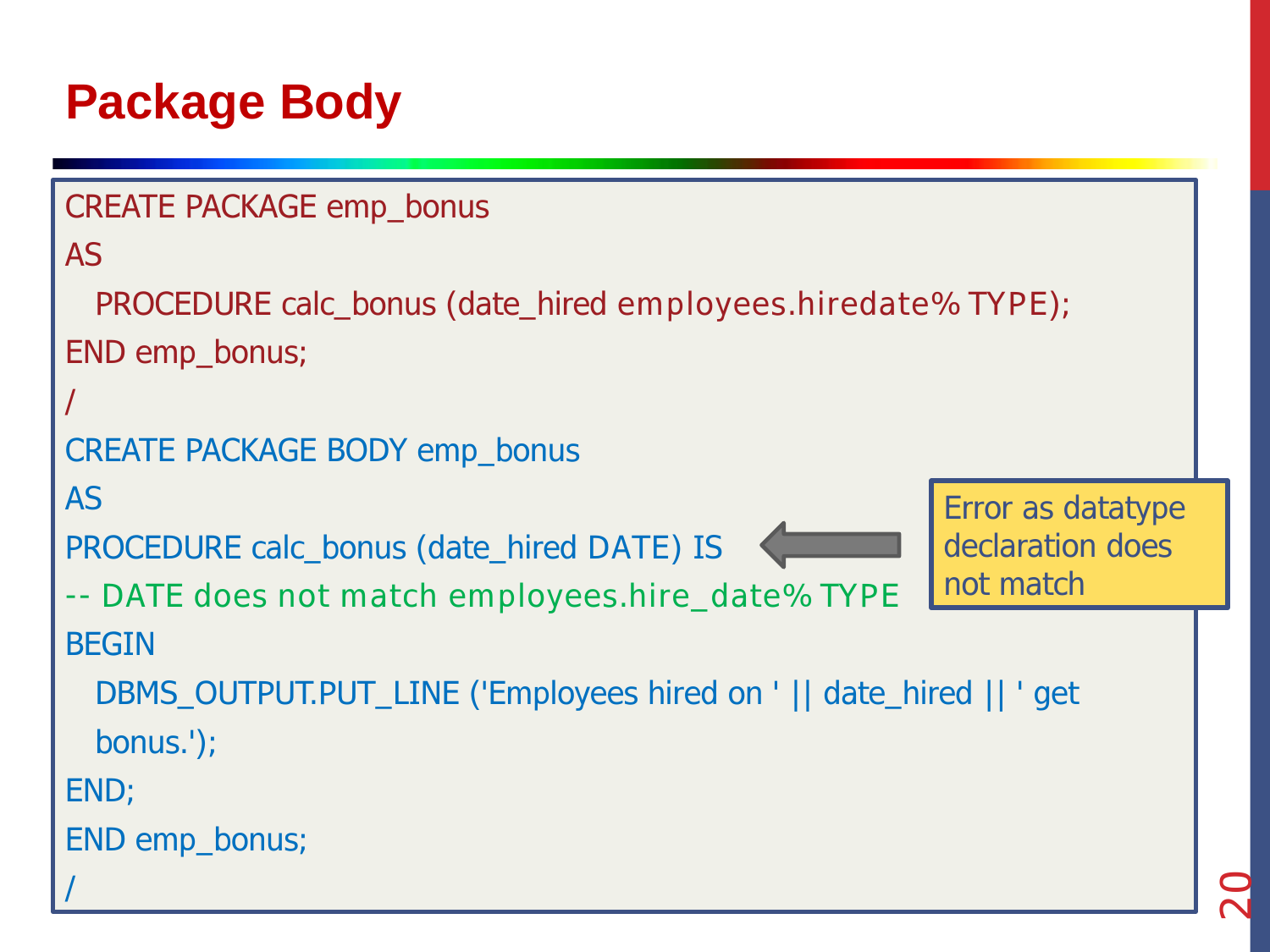

Package Body
CREATE PACKAGE emp_bonus
AS
   PROCEDURE calc_bonus (date_hired employees.hiredate%TYPE);
END emp_bonus;
/
CREATE PACKAGE BODY emp_bonus
AS
PROCEDURE calc_bonus (date_hired DATE) IS
-- DATE does not match employees.hire_date%TYPE
BEGIN
   DBMS_OUTPUT.PUT_LINE ('Employees hired on ' || date_hired || ' get
   bonus.');
END;
END emp_bonus;
/
Error as datatype
declaration does not match

20